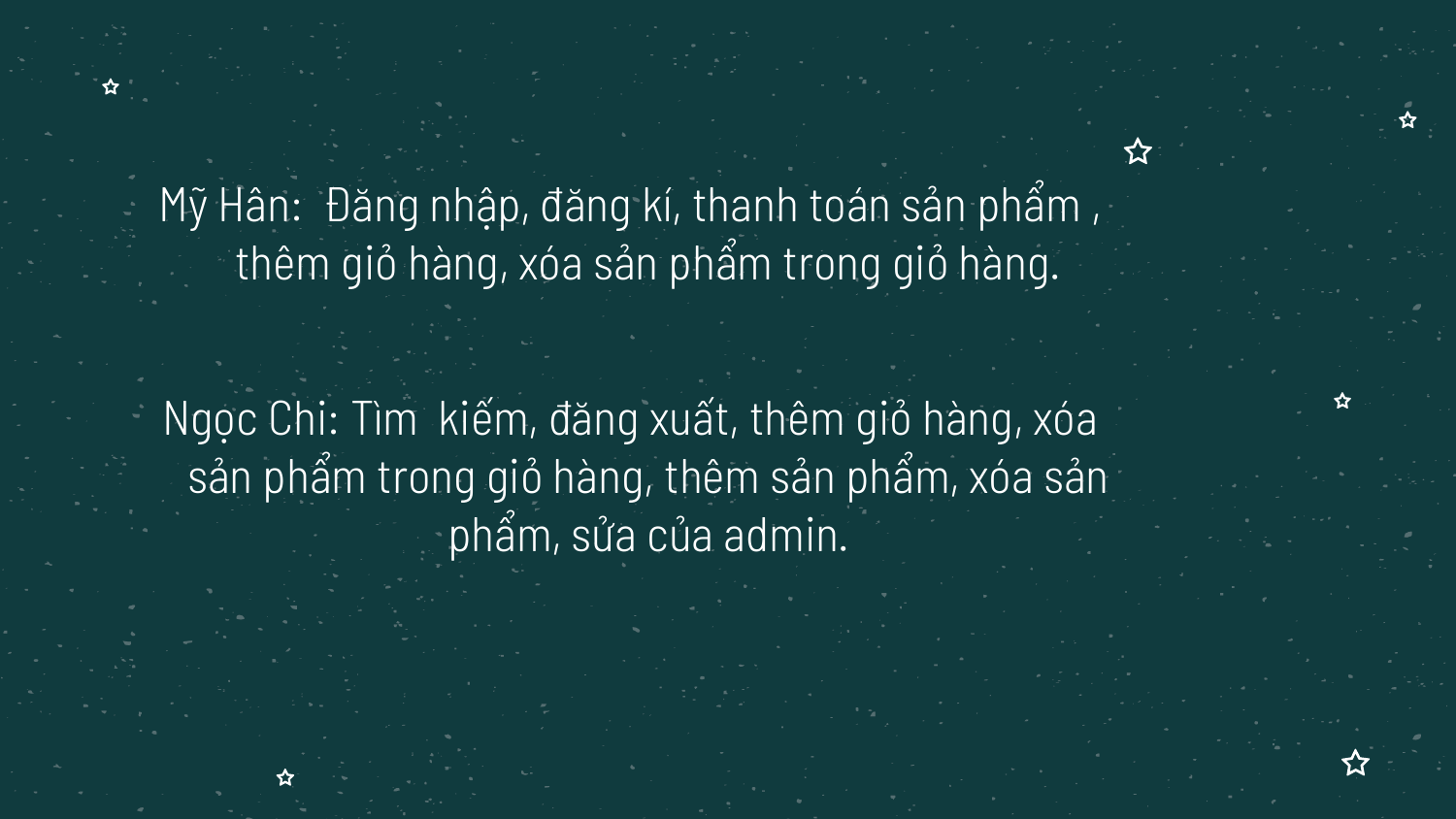

Mỹ Hân:  Đăng nhập, đăng kí, thanh toán sản phẩm , thêm giỏ hàng, xóa sản phẩm trong giỏ hàng.
Ngọc Chi: Tìm  kiếm, đăng xuất, thêm giỏ hàng, xóa sản phẩm trong giỏ hàng, thêm sản phẩm, xóa sản phẩm, sửa của admin.